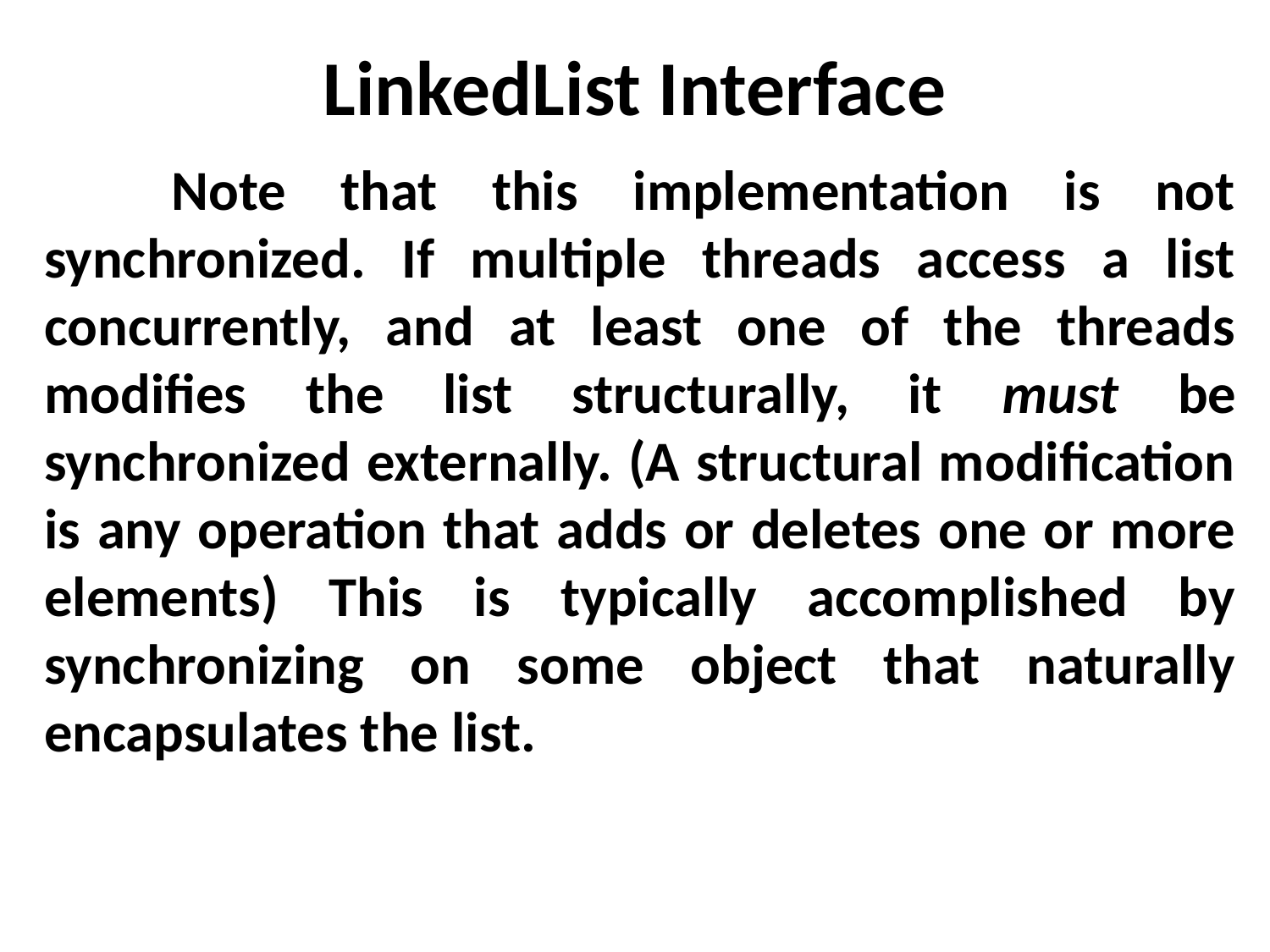

# LinkedList Interface
	Note that this implementation is not synchronized. If multiple threads access a list concurrently, and at least one of the threads modifies the list structurally, it must be synchronized externally. (A structural modification is any operation that adds or deletes one or more elements) This is typically accomplished by synchronizing on some object that naturally encapsulates the list.